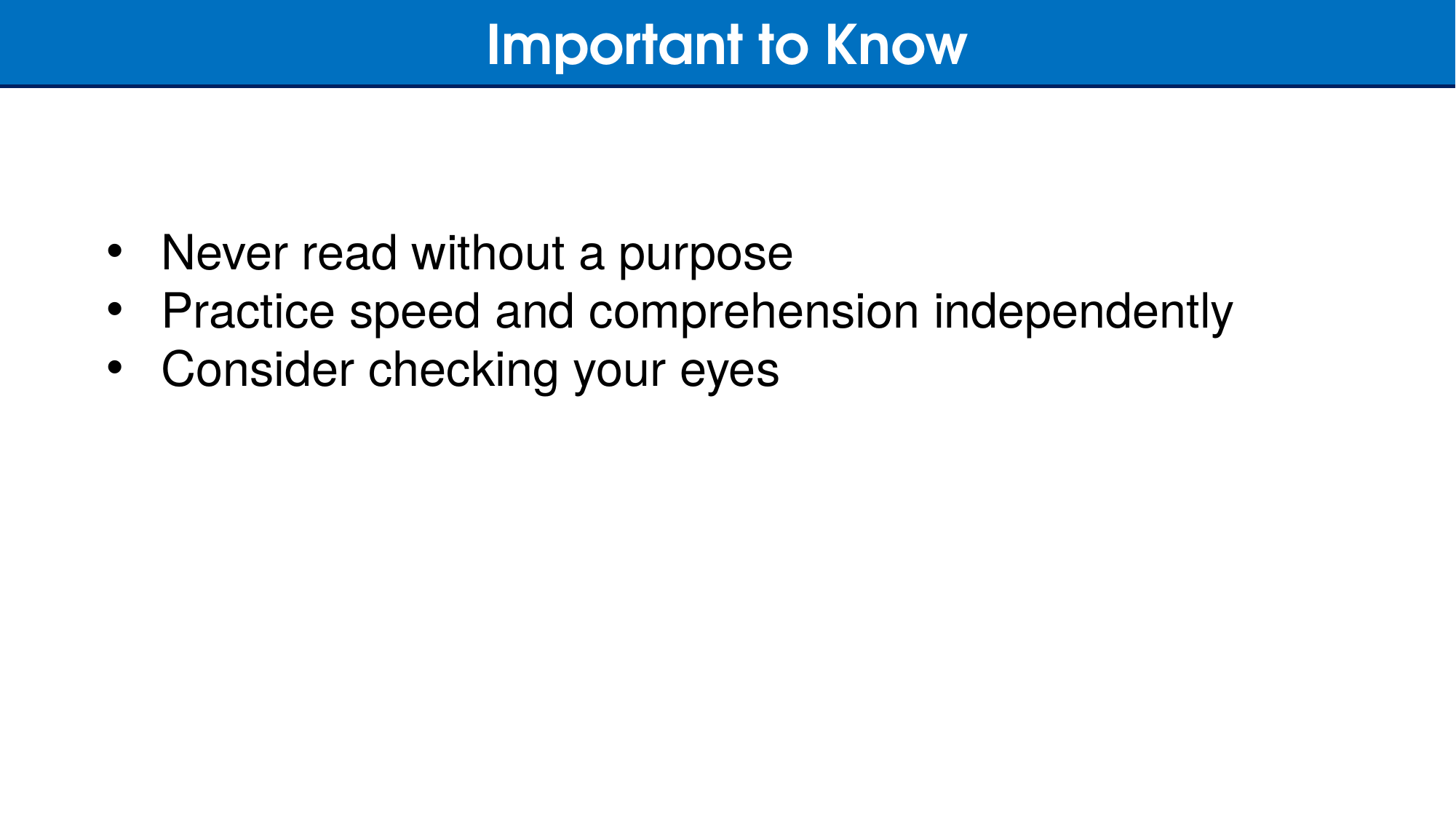

Important to Know
Never read without a purpose
Practice speed and comprehension independently
Consider checking your eyes
7